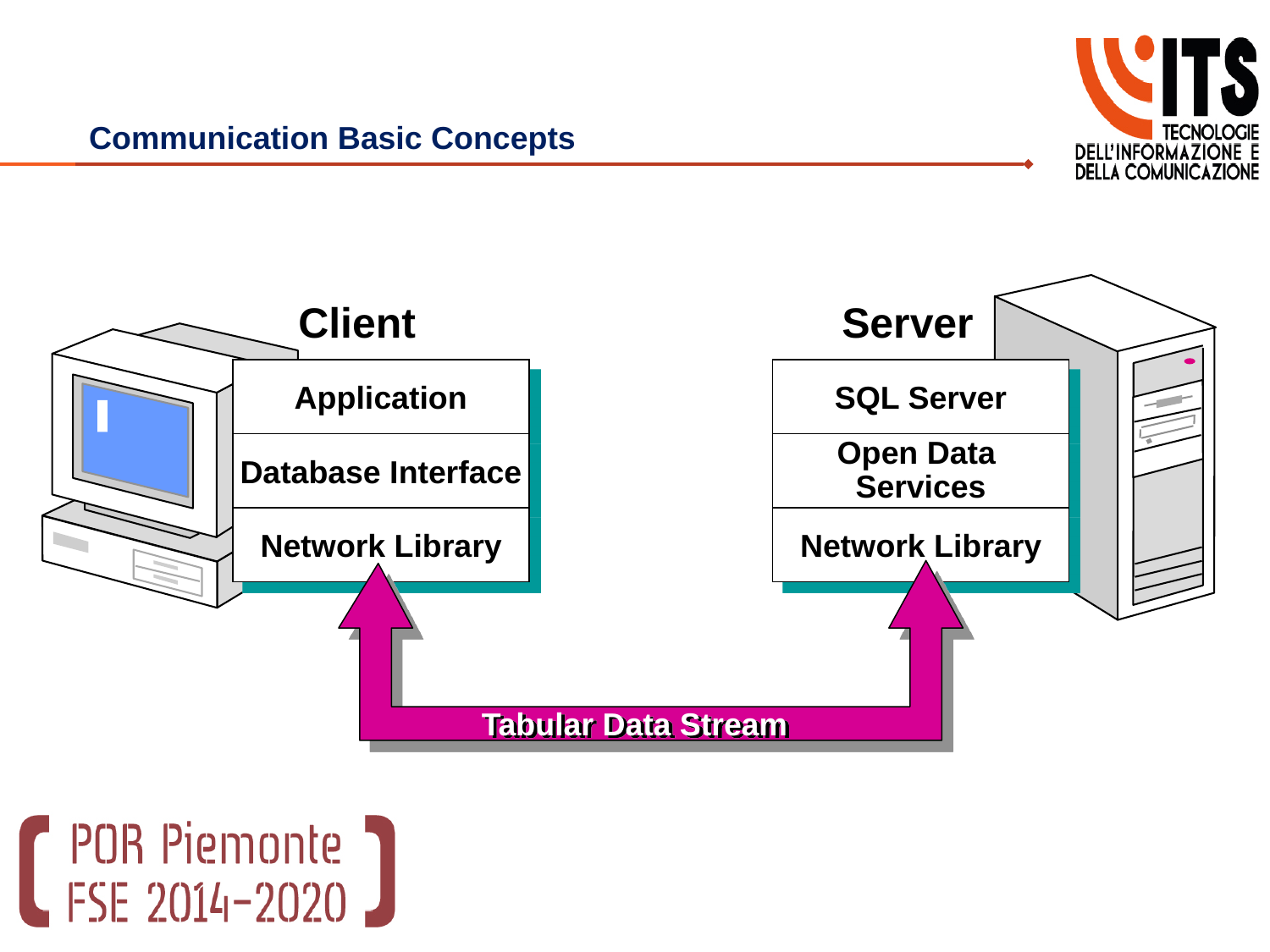

# Communication Basic Concepts

Client
Server

Application
Database Interface
Network Library
SQL Server
Open Data
Services
Network Library

     Tabular Data Stream